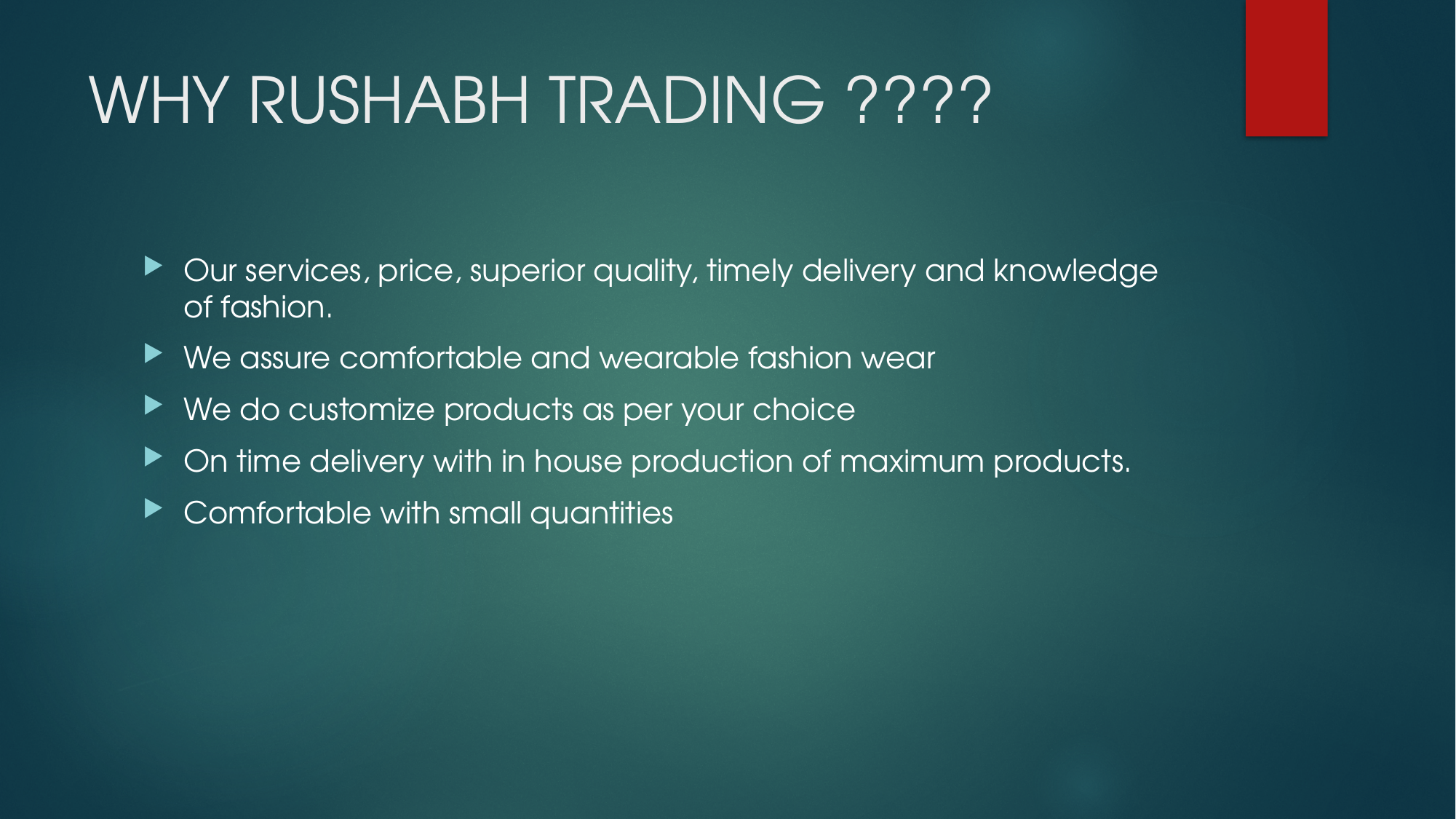

# WHY RUSHABH TRADING ????
Our services, price, superior quality, timely delivery and knowledge of fashion.
We assure comfortable and wearable fashion wear
We do customize products as per your choice
On time delivery with in house production of maximum products.
Comfortable with small quantities